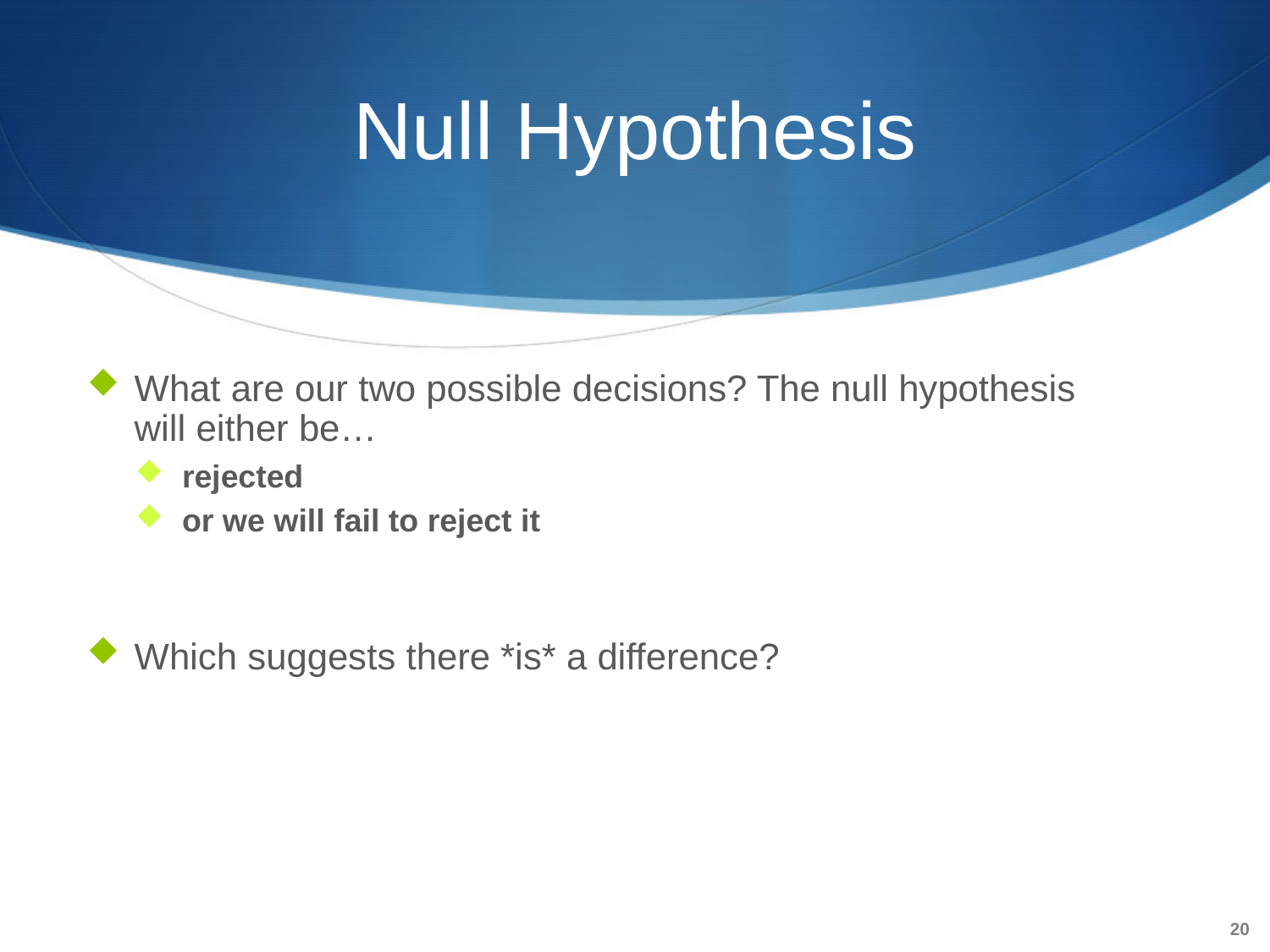

# Null Hypothesis
What are our two possible decisions? The null hypothesis will either be…
rejected
or we will fail to reject it

Which suggests there *is* a difference?
20